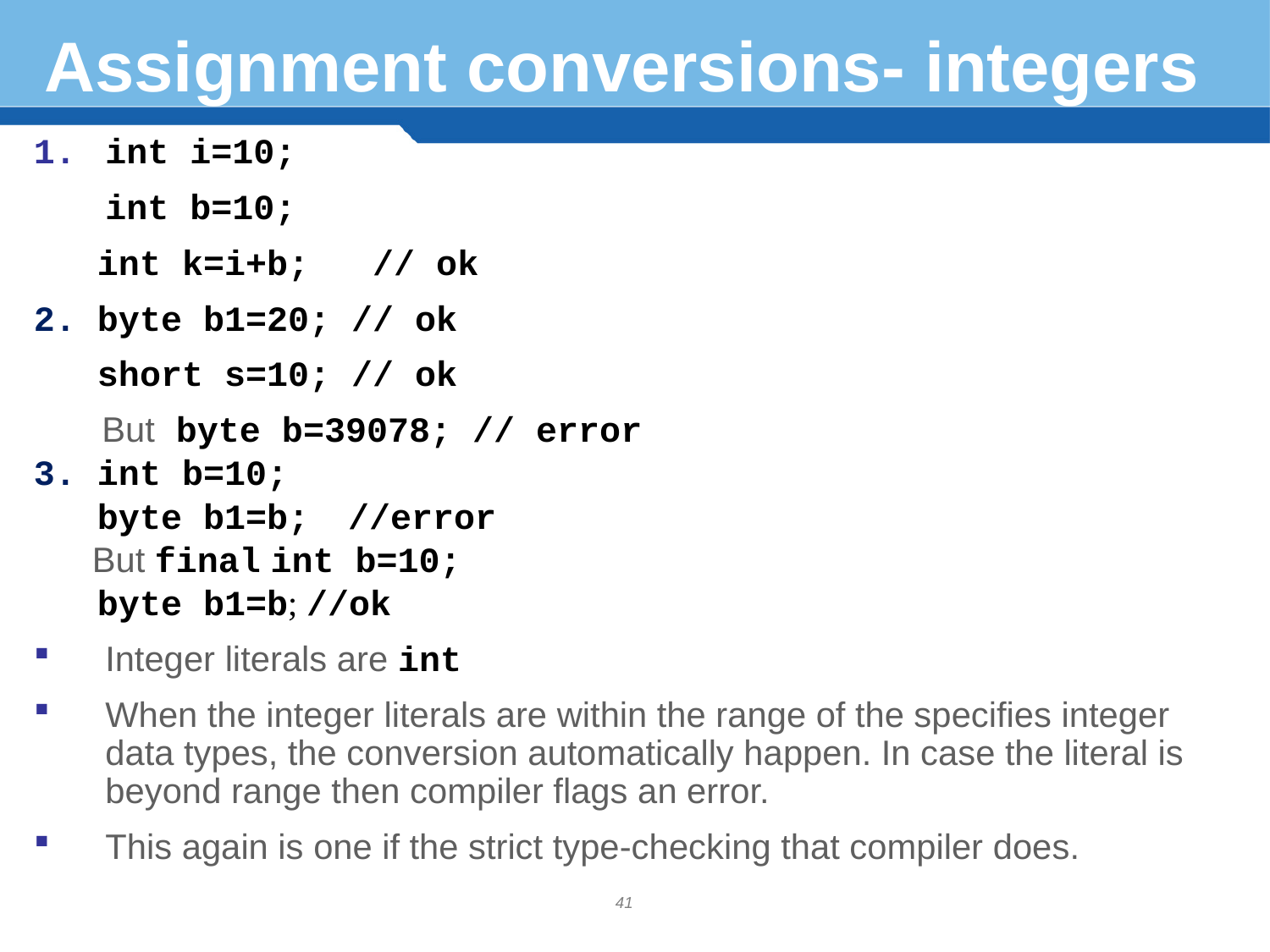

# Assignment conversions- integers
int i=10;
	int b=10;
   int k=i+b;   // ok
2. byte b1=20; // ok
   short s=10; // ok
       But byte b=39078; // error
3. int b=10;
   byte b1=b;    //error
      But final int b=10;
   byte b1=b; //ok
Integer literals are int
When the integer literals are within the range of the specifies integer data types, the conversion automatically happen. In case the literal is beyond range then compiler flags an error.
This again is one if the strict type-checking that compiler does.
41